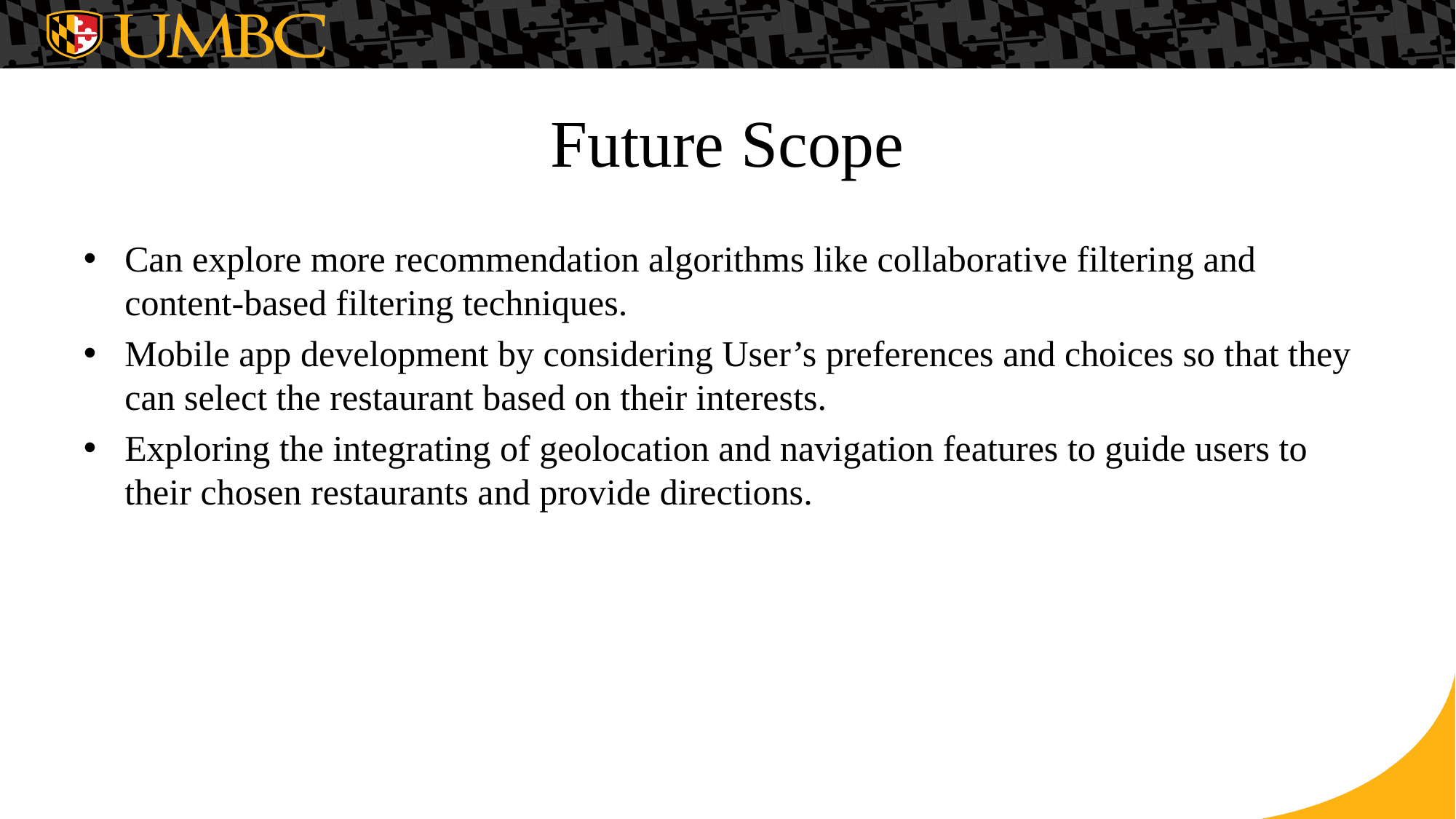

# Future Scope
Can explore more recommendation algorithms like collaborative filtering and content-based filtering techniques.
Mobile app development by considering User’s preferences and choices so that they can select the restaurant based on their interests.
Exploring the integrating of geolocation and navigation features to guide users to their chosen restaurants and provide directions.